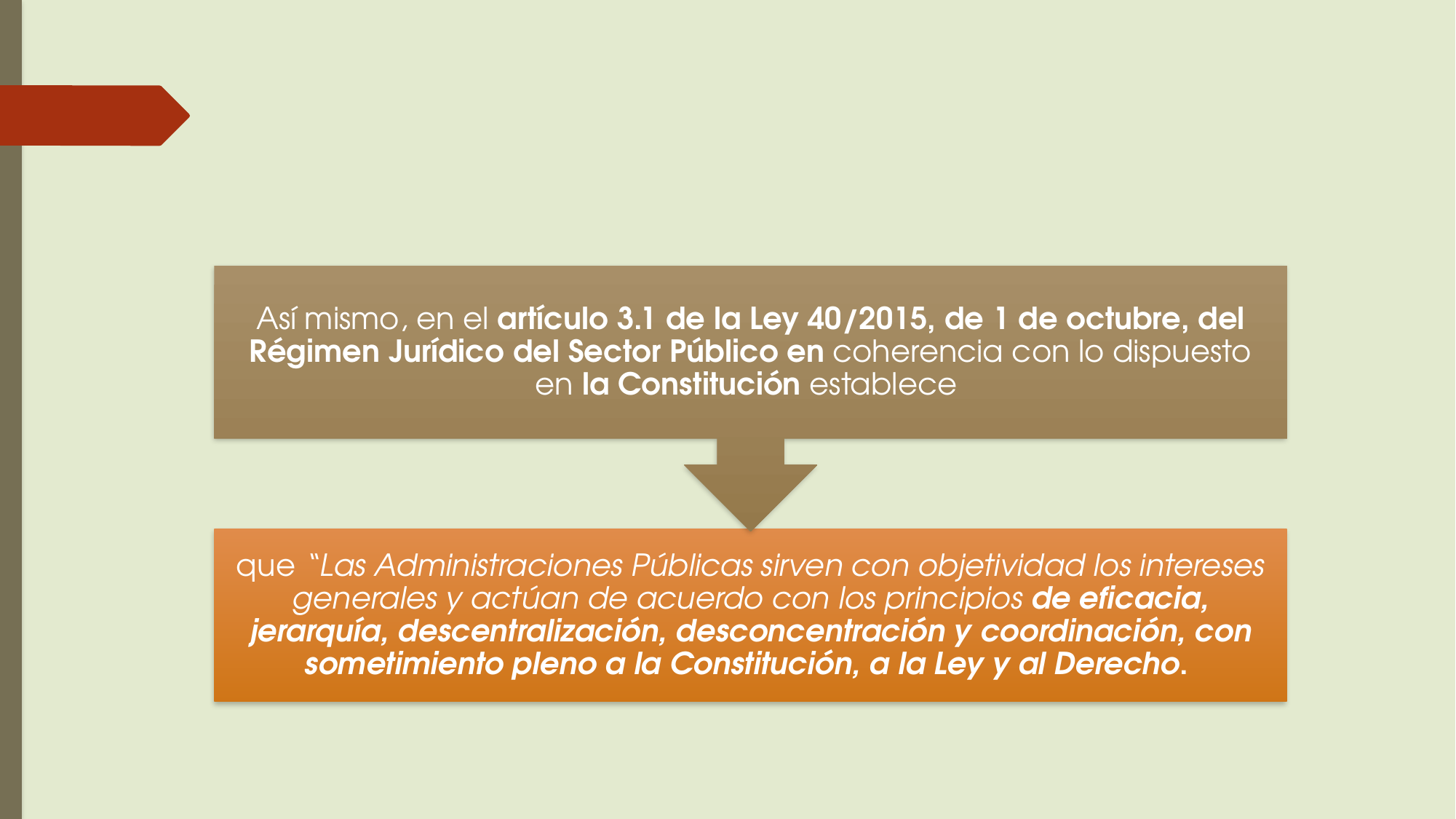

que “Las Administraciones Públicas sirven con objetividad los intereses generales y actúan de acuerdo con los principios de eficacia, jerarquía, descentralización, desconcentración y coordinación, con sometimiento pleno a la Constitución, a la Ley y al Derecho.
Así mismo, en el artículo 3.1 de la Ley 40/2015, de 1 de octubre, del Régimen Jurídico del Sector Público en coherencia con lo dispuesto en la Constitución establece